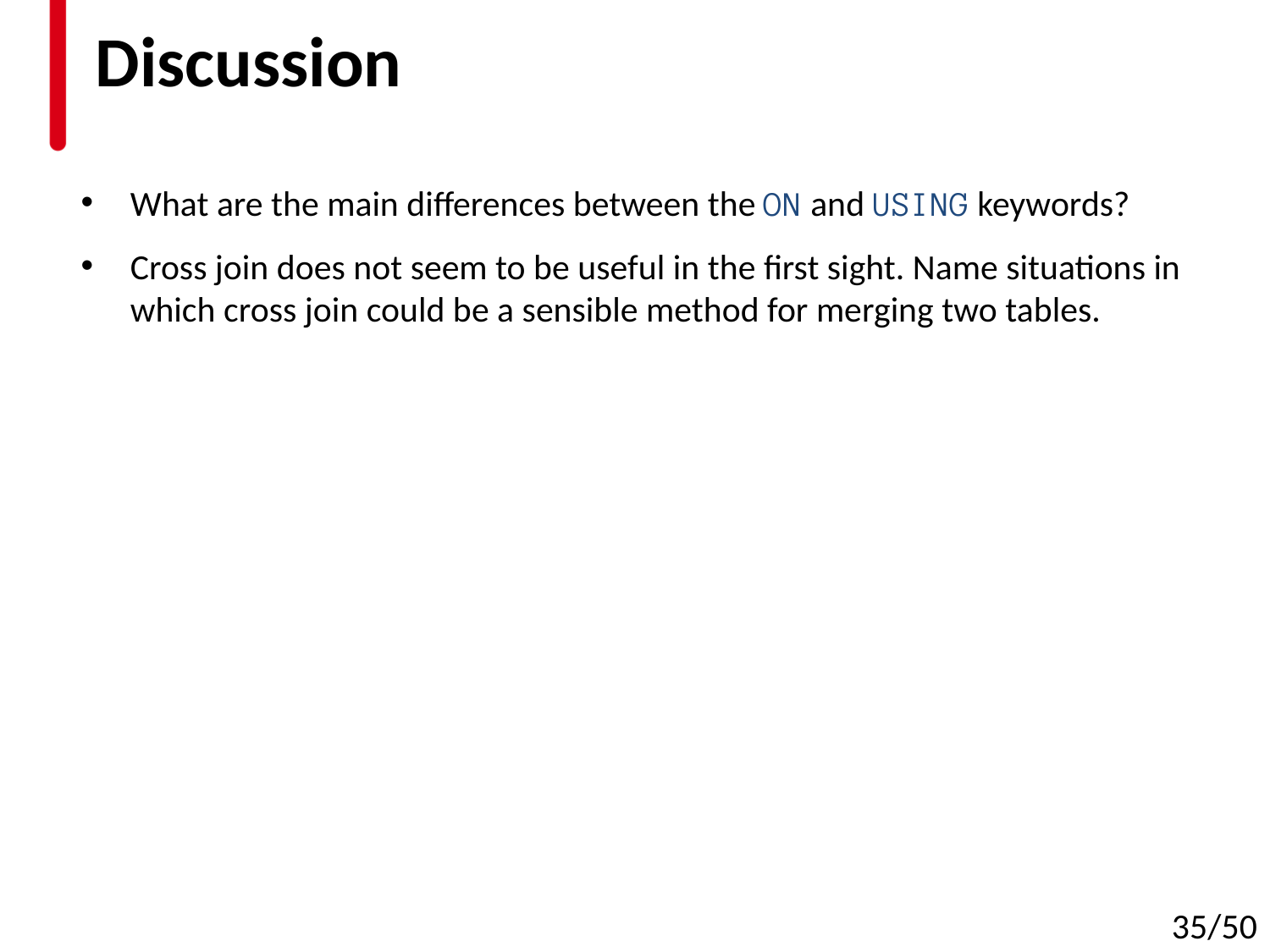

# Discussion
What are the main differences between the ON and USING keywords?
Cross join does not seem to be useful in the first sight. Name situations in which cross join could be a sensible method for merging two tables.